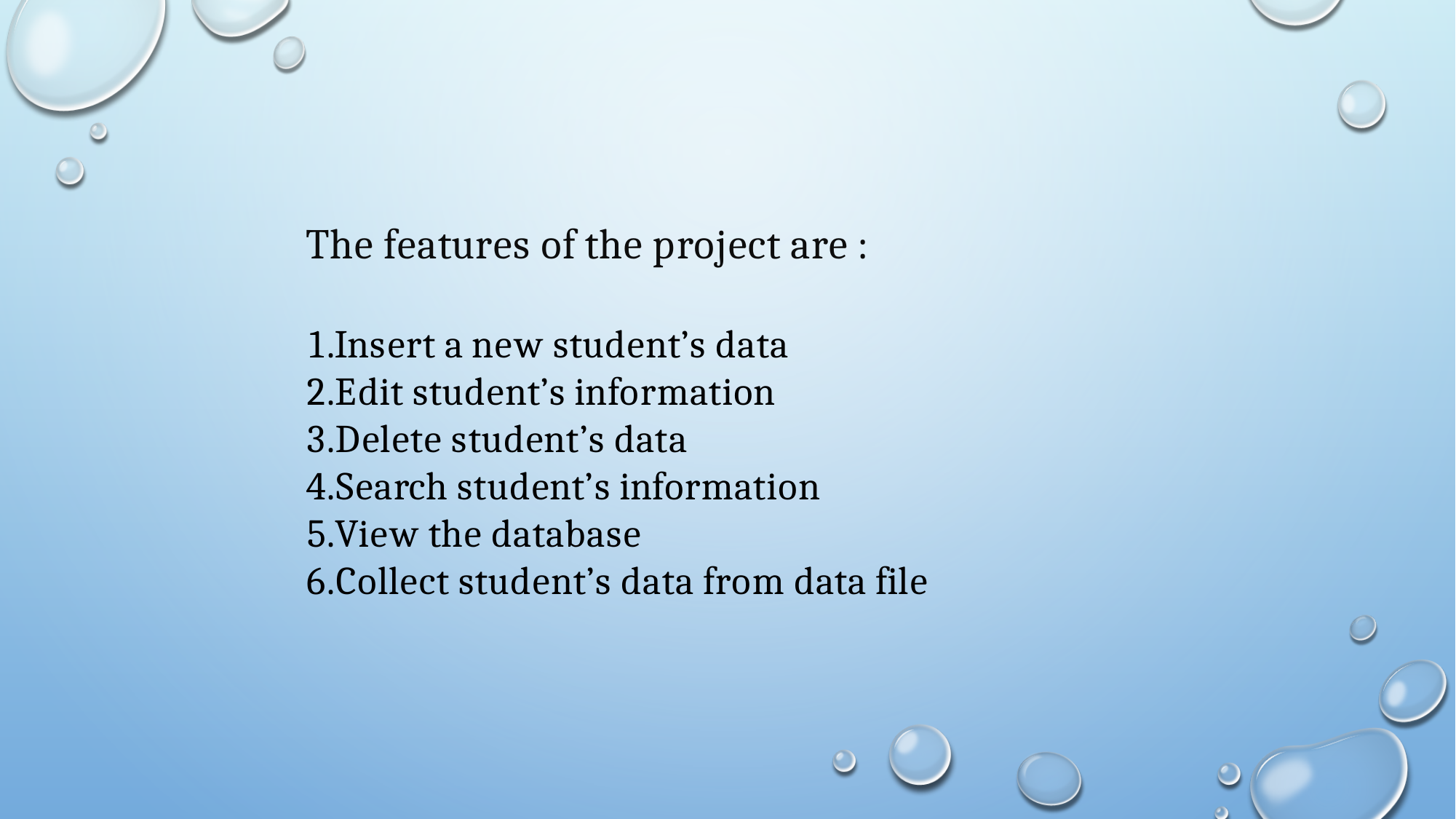

The features of the project are :

1.Insert a new student’s data
2.Edit student’s information
3.Delete student’s data
4.Search student’s information
5.View the database
6.Collect student’s data from data file